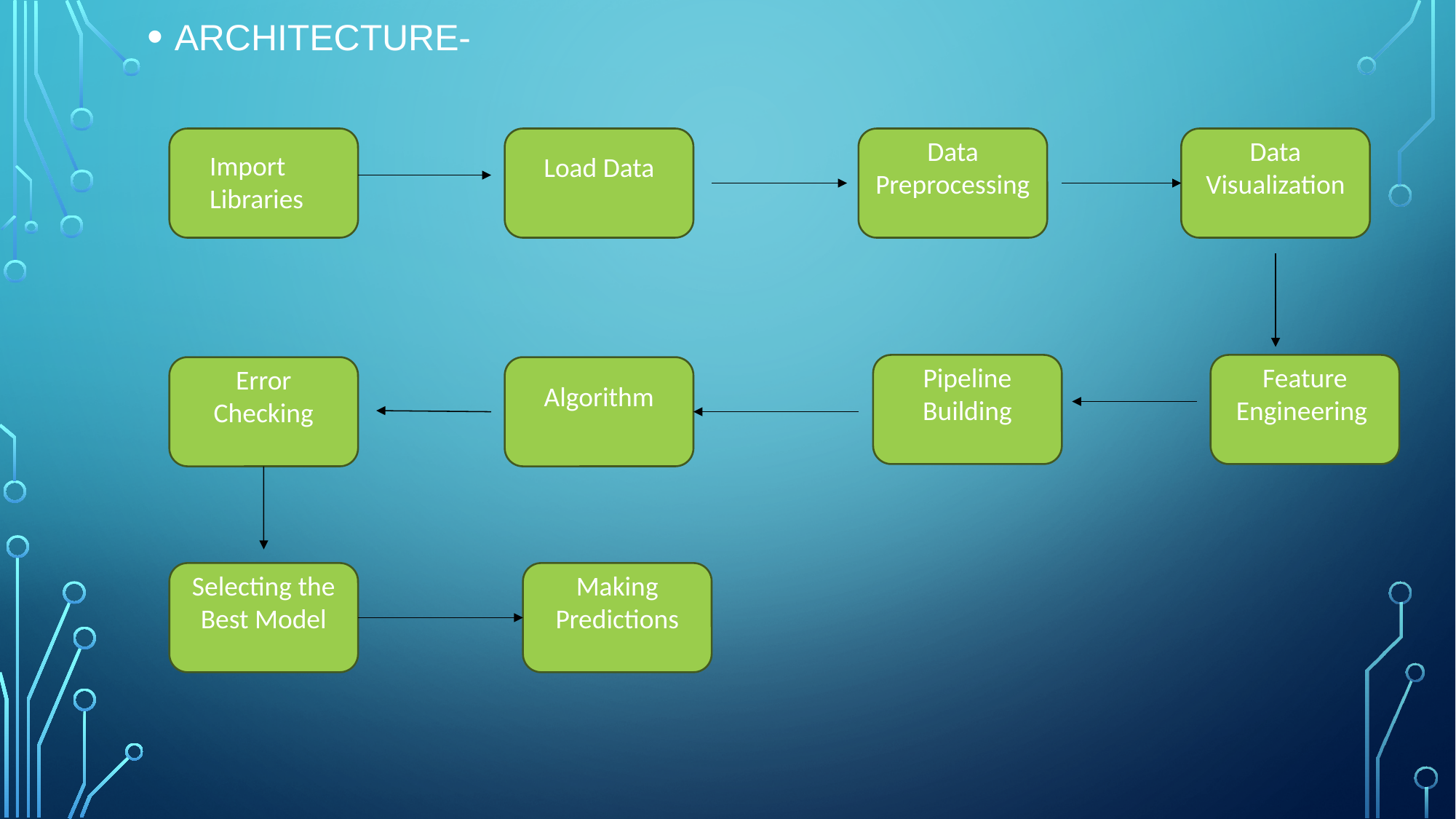

ARCHITECTURE-

Load Data

Data Preprocessing

Data Visualization

Import Libraries

Pipeline Building

Feature Engineering

Error Checking

Algorithm

Selecting the Best Model

Making Predictions